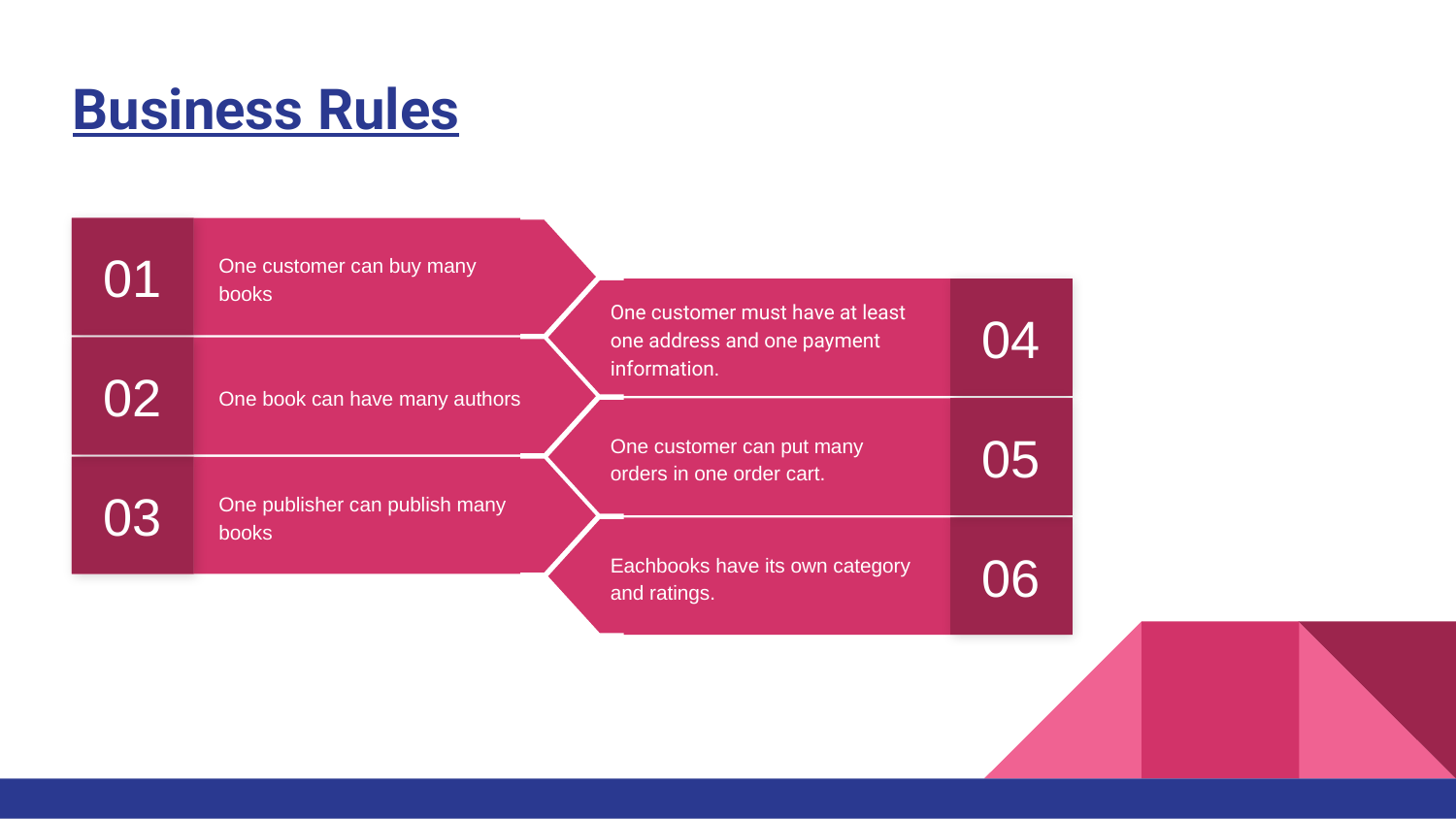

# Business Rules

01

One customer can buy many books

04

One customer must have at least one address and one payment information.

02

One book can have many authors

05

One customer can put many orders in one order cart.

03

One publisher can publish many books

06

Eachbooks have its own category and ratings.